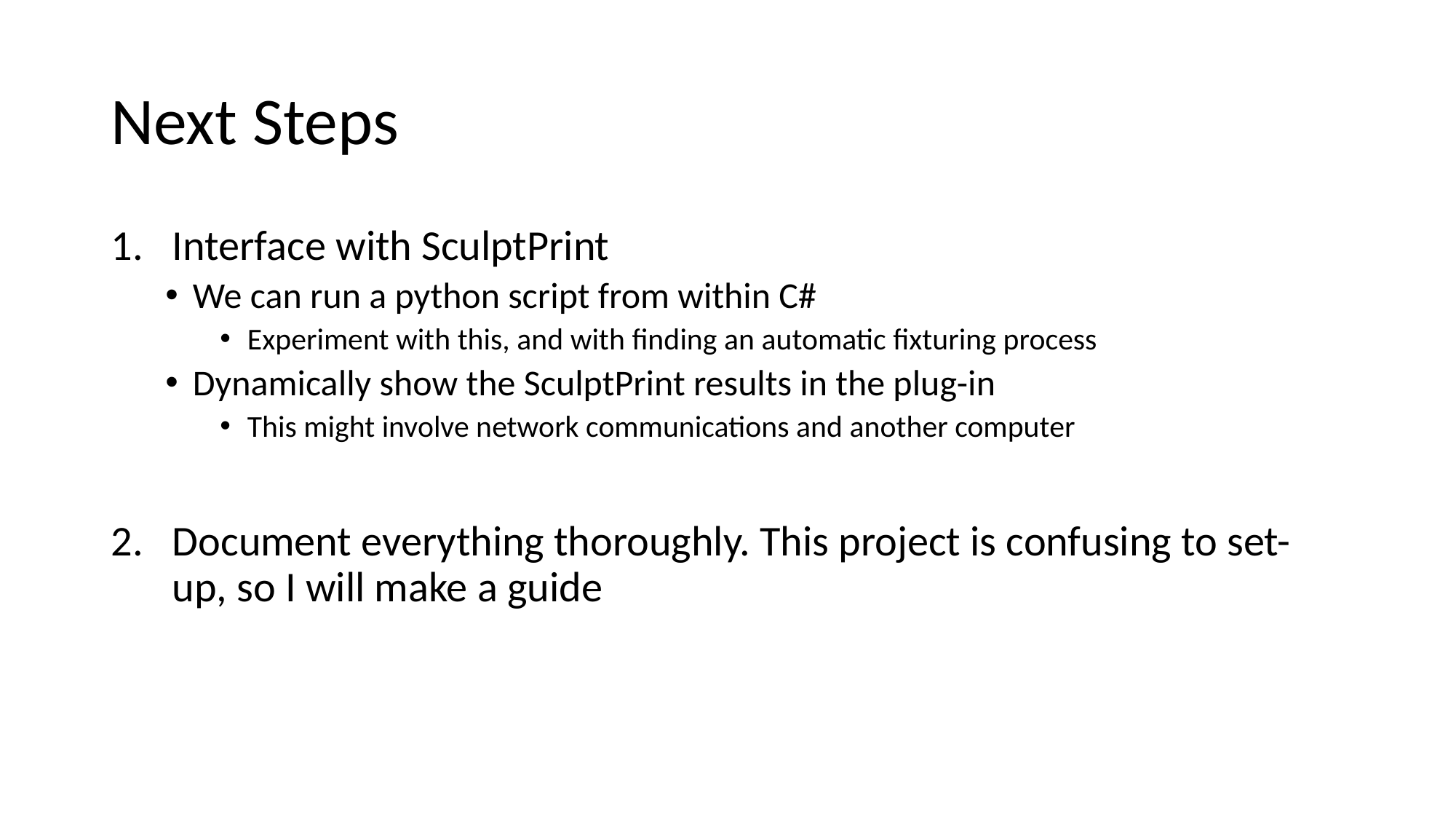

# Next Steps
Interface with SculptPrint
We can run a python script from within C#
Experiment with this, and with finding an automatic fixturing process
Dynamically show the SculptPrint results in the plug-in
This might involve network communications and another computer

Document everything thoroughly. This project is confusing to set-up, so I will make a guide